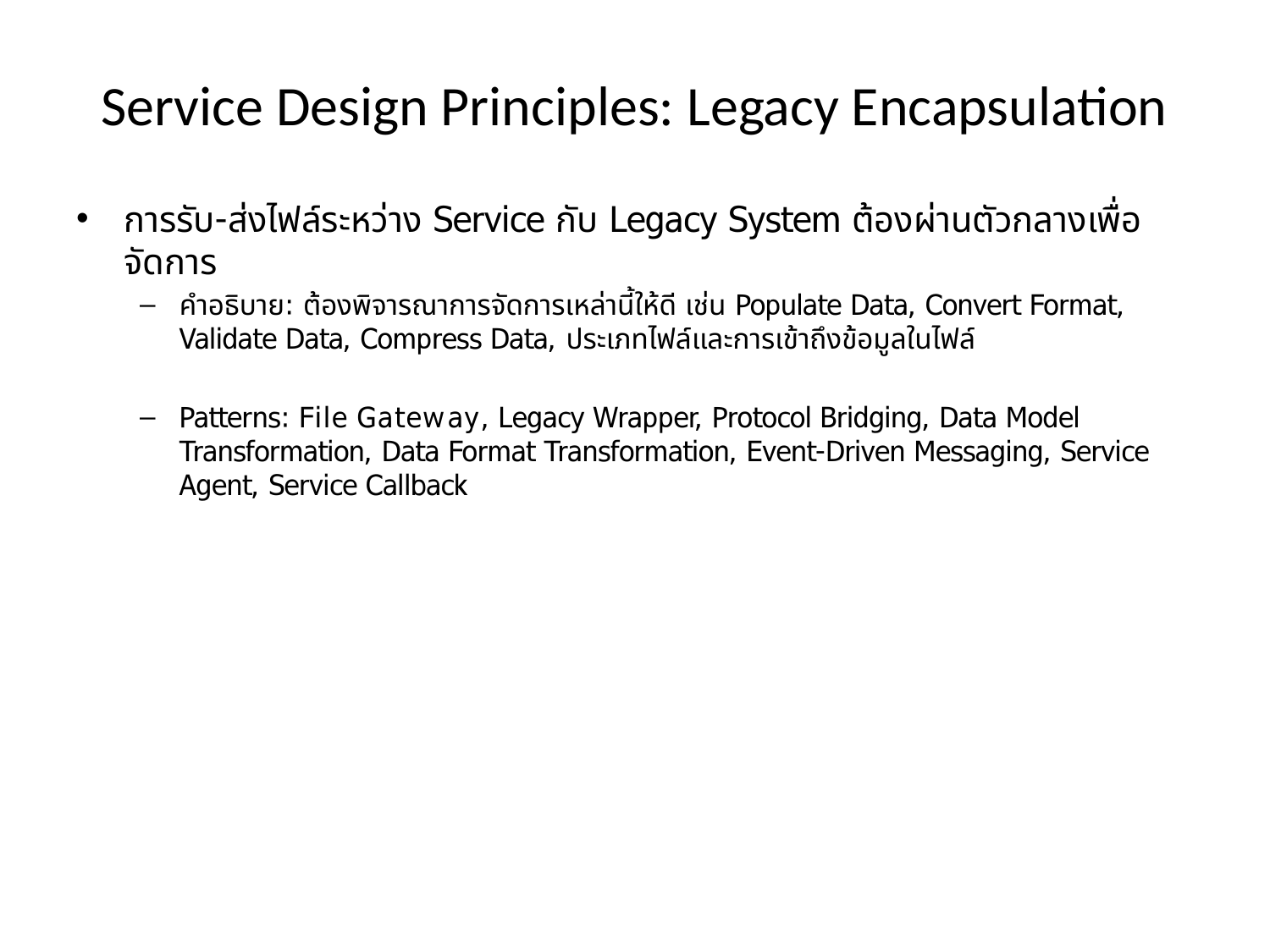

# Service Design Principles: Legacy Encapsulation
การรับ-ส่งไฟล์ระหว่าง Service กับ Legacy System ต้องผ่านตัวกลางเพื่อจัดการ
คำอธิบาย: ต้องพิจารณาการจัดการเหล่านี้ให้ดี เช่น Populate Data, Convert Format, Validate Data, Compress Data, ประเภทไฟล์และการเข้าถึงข้อมูลในไฟล์

Patterns: File Gateway, Legacy Wrapper, Protocol Bridging, Data Model Transformation, Data Format Transformation, Event-Driven Messaging, Service Agent, Service Callback